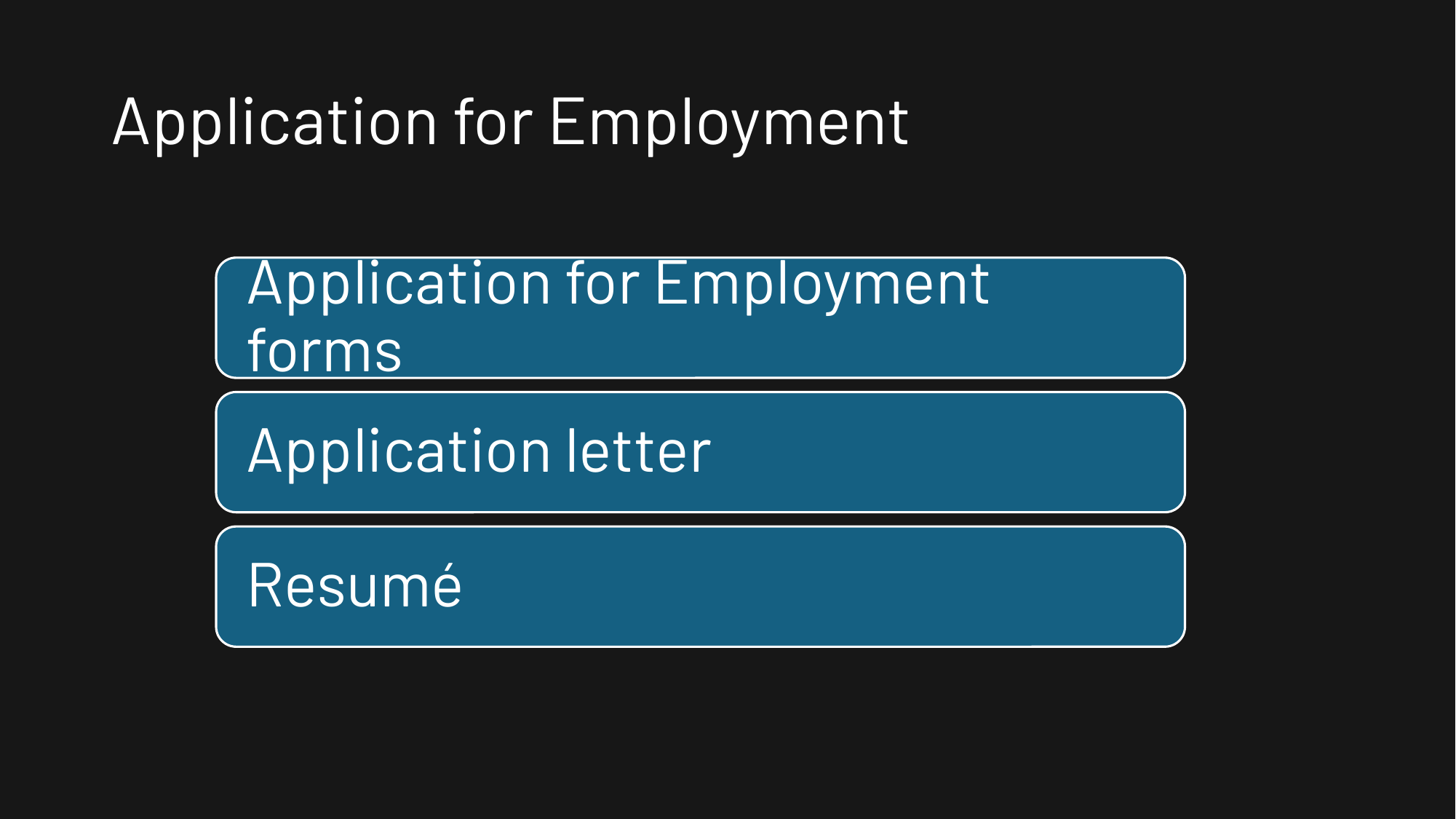

# Application for Employment
Application for Employment forms
Application letter
Resumé